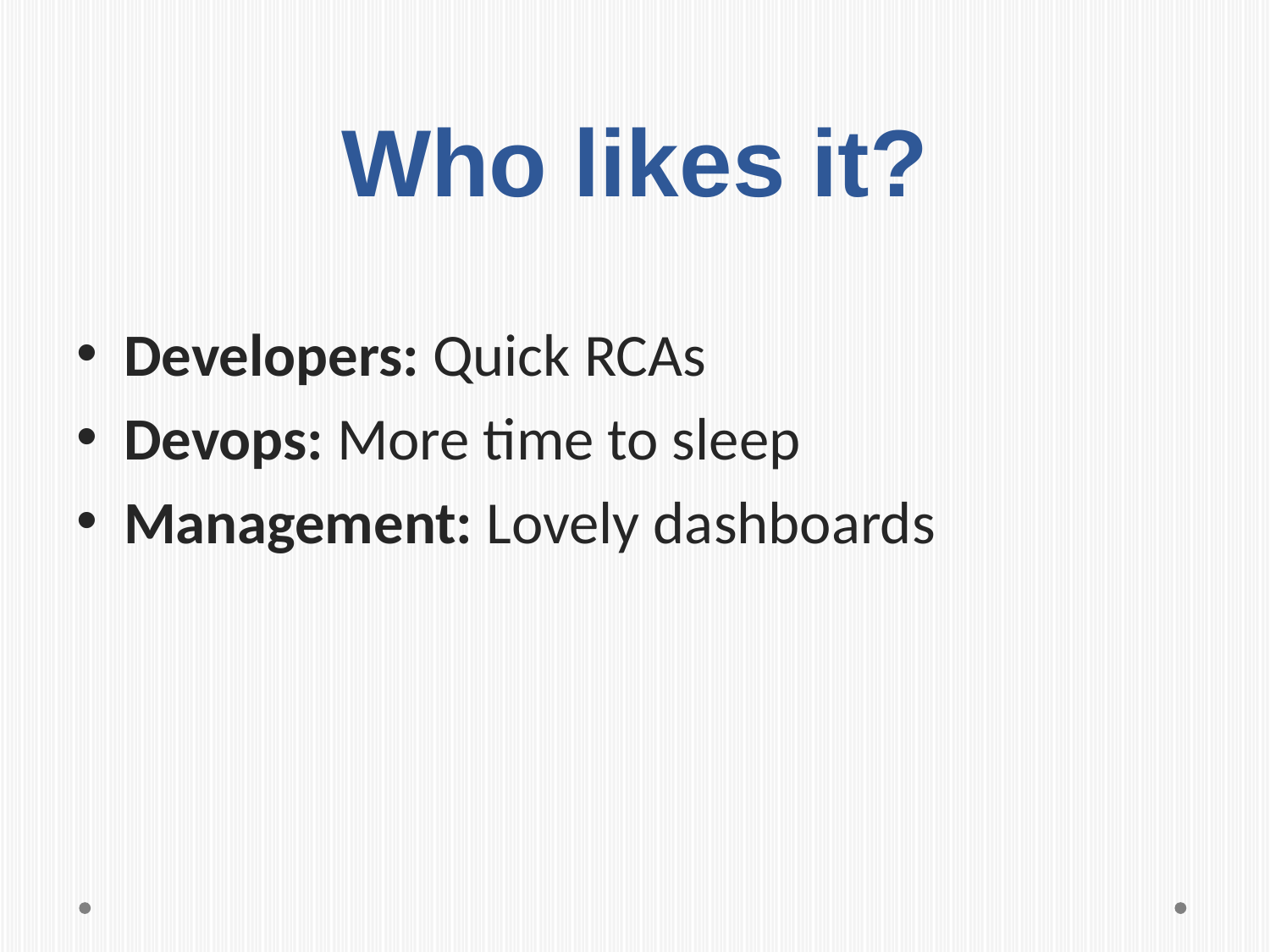

# Who likes it?
Developers: Quick RCAs
Devops: More time to sleep
Management: Lovely dashboards